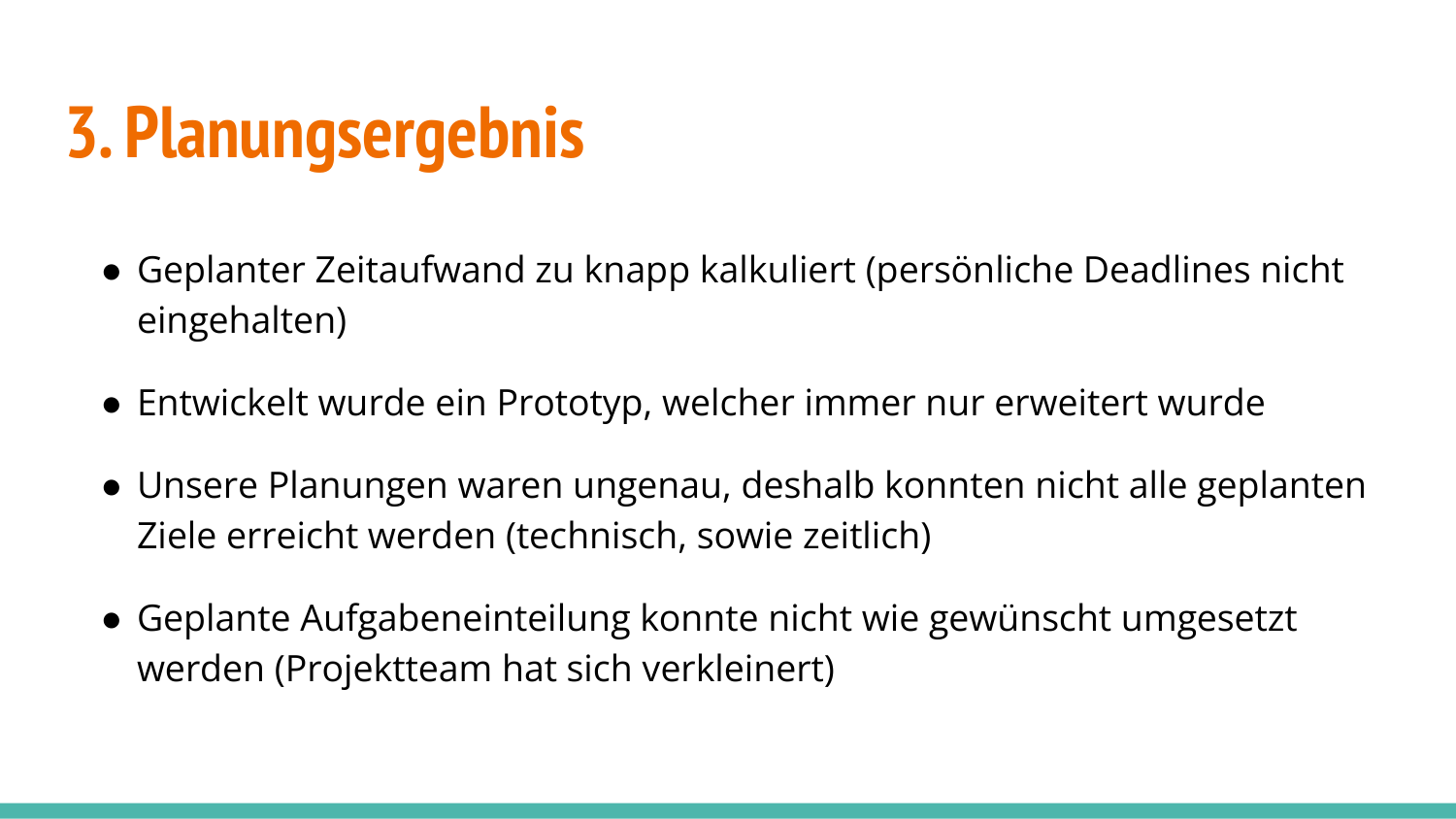

# 3. Planungsergebnis
Geplanter Zeitaufwand zu knapp kalkuliert (persönliche Deadlines nicht eingehalten)
Entwickelt wurde ein Prototyp, welcher immer nur erweitert wurde
Unsere Planungen waren ungenau, deshalb konnten nicht alle geplanten Ziele erreicht werden (technisch, sowie zeitlich)
Geplante Aufgabeneinteilung konnte nicht wie gewünscht umgesetzt werden (Projektteam hat sich verkleinert)